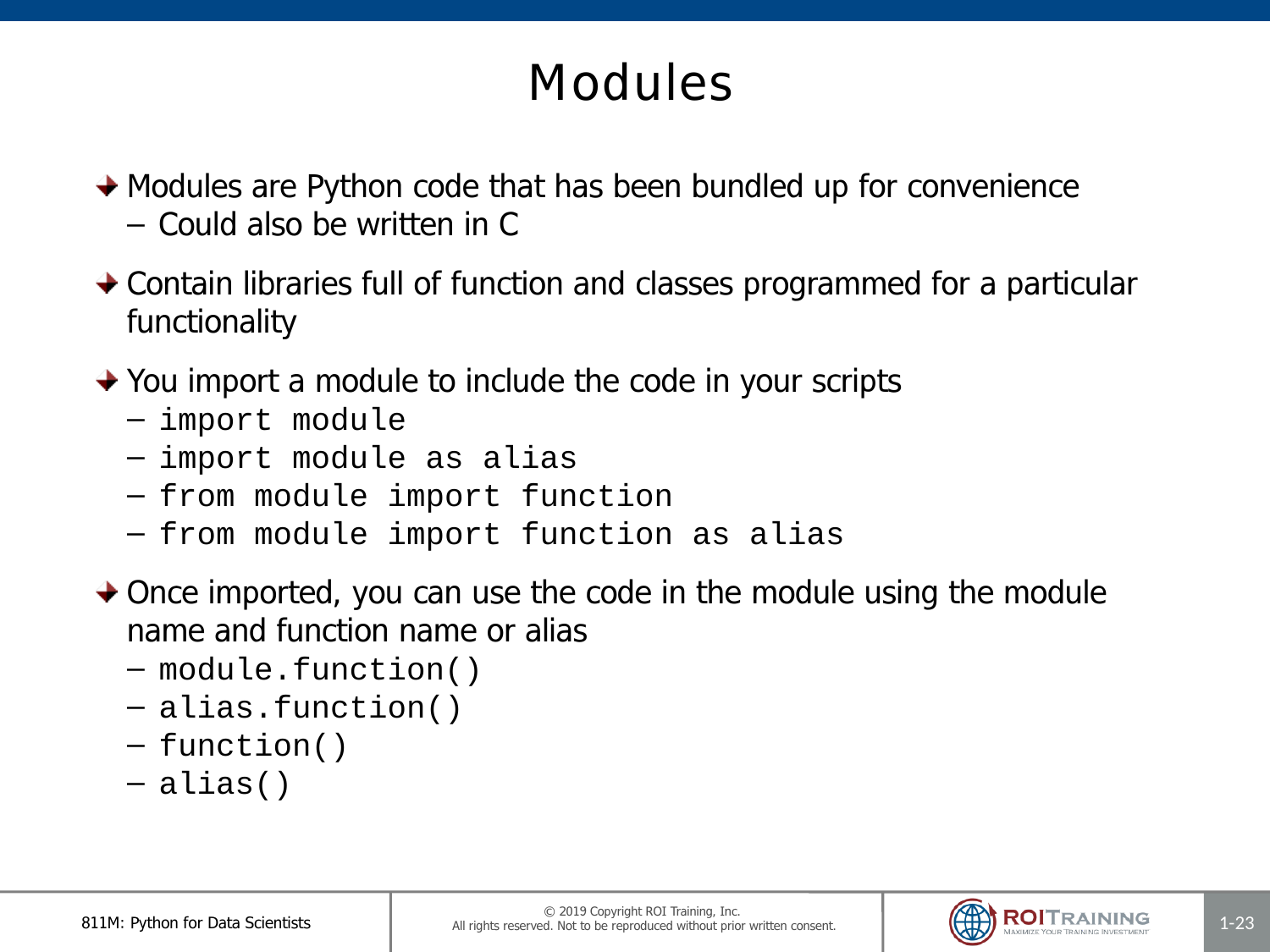

# Modules
Modules are Python code that has been bundled up for convenience
Could also be written in C
Contain libraries full of function and classes programmed for a particular functionality
You import a module to include the code in your scripts
import module
import module as alias
from module import function
from module import function as alias
Once imported, you can use the code in the module using the module name and function name or alias
module.function()
alias.function()
function()
alias()